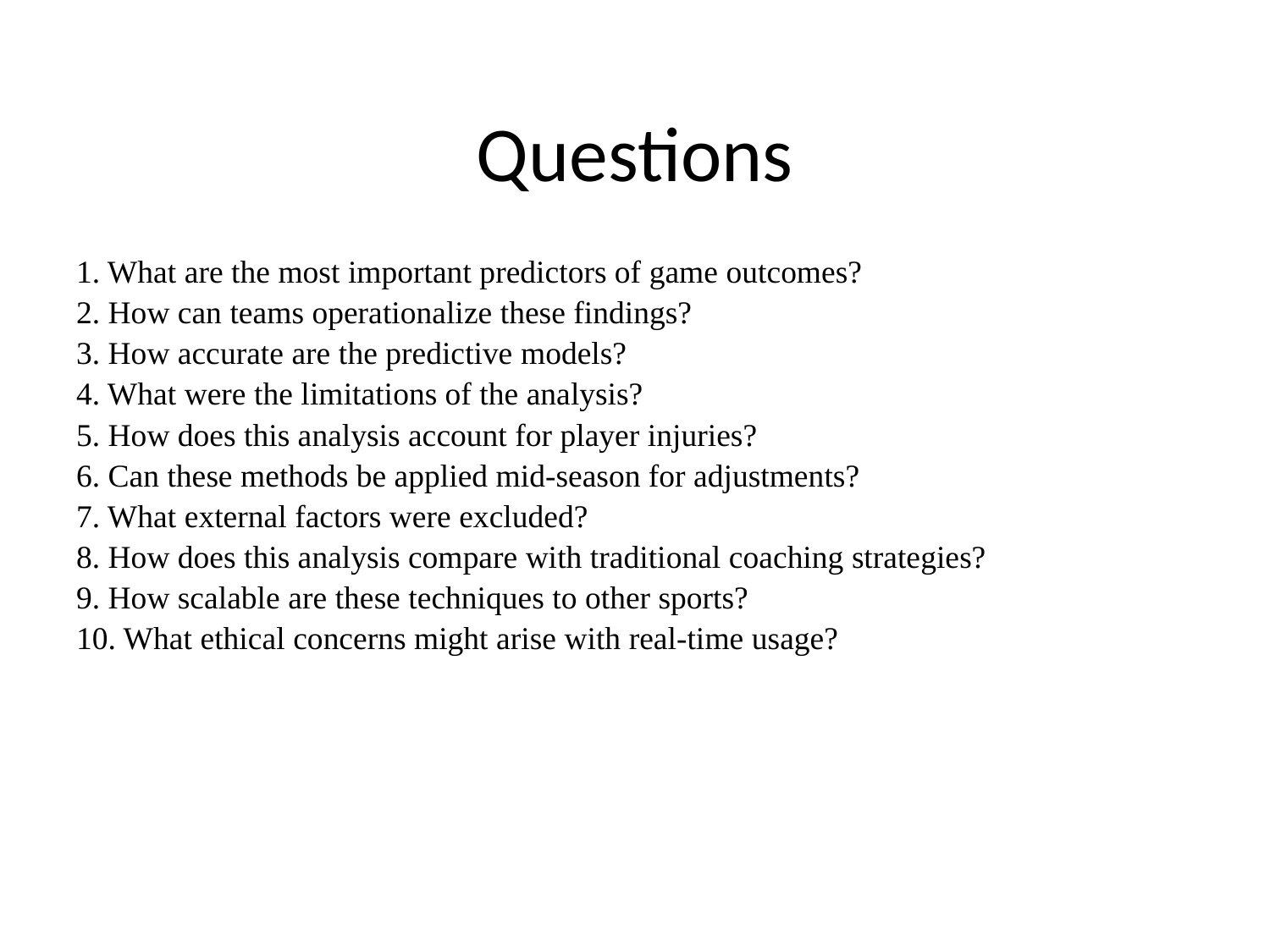

# Questions
1. What are the most important predictors of game outcomes?
2. How can teams operationalize these findings?
3. How accurate are the predictive models?
4. What were the limitations of the analysis?
5. How does this analysis account for player injuries?
6. Can these methods be applied mid-season for adjustments?
7. What external factors were excluded?
8. How does this analysis compare with traditional coaching strategies?
9. How scalable are these techniques to other sports?
10. What ethical concerns might arise with real-time usage?